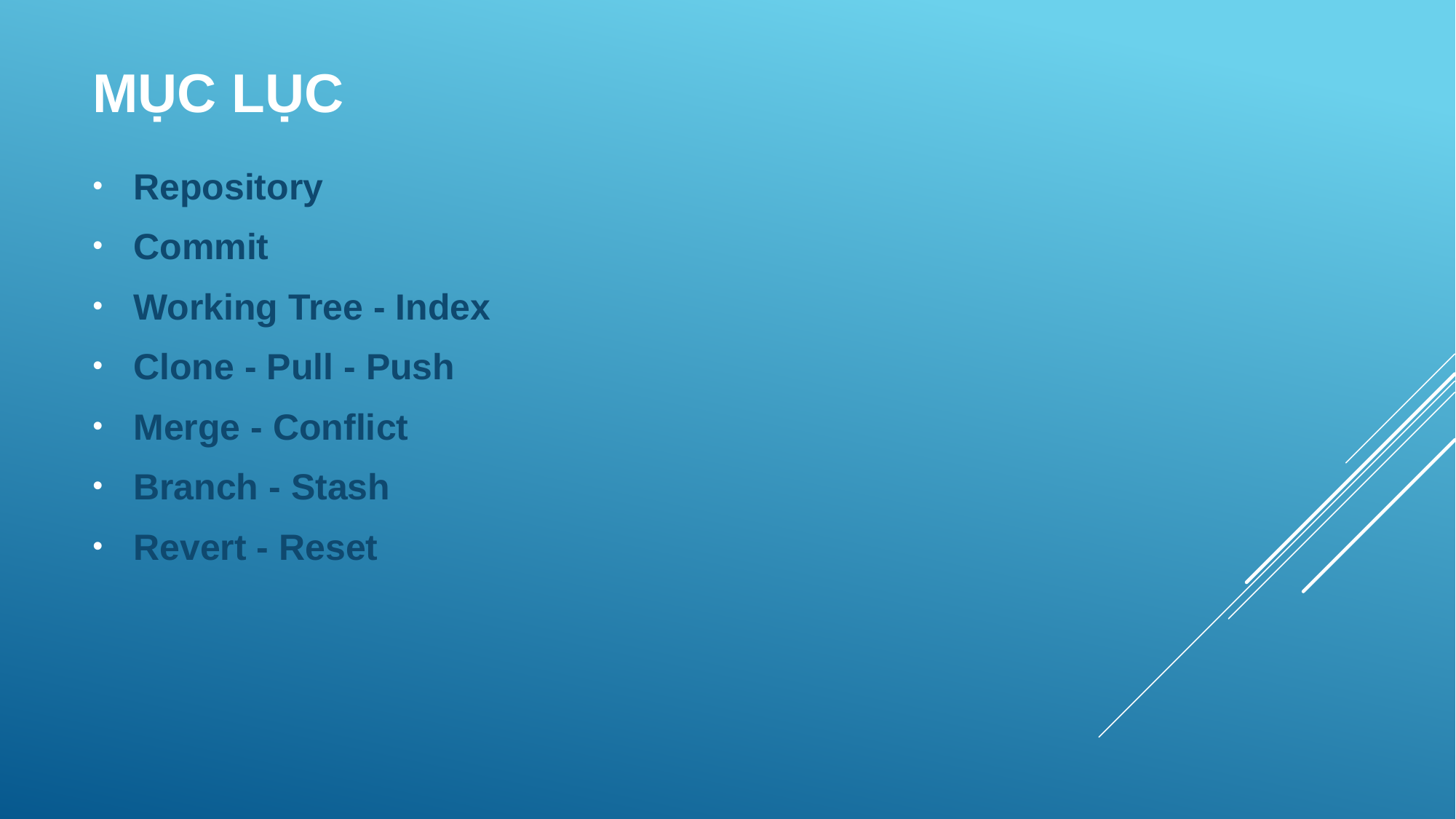

# MỤC LỤC
Repository
Commit
Working Tree - Index
Clone - Pull - Push
Merge - Conflict
Branch - Stash
Revert - Reset